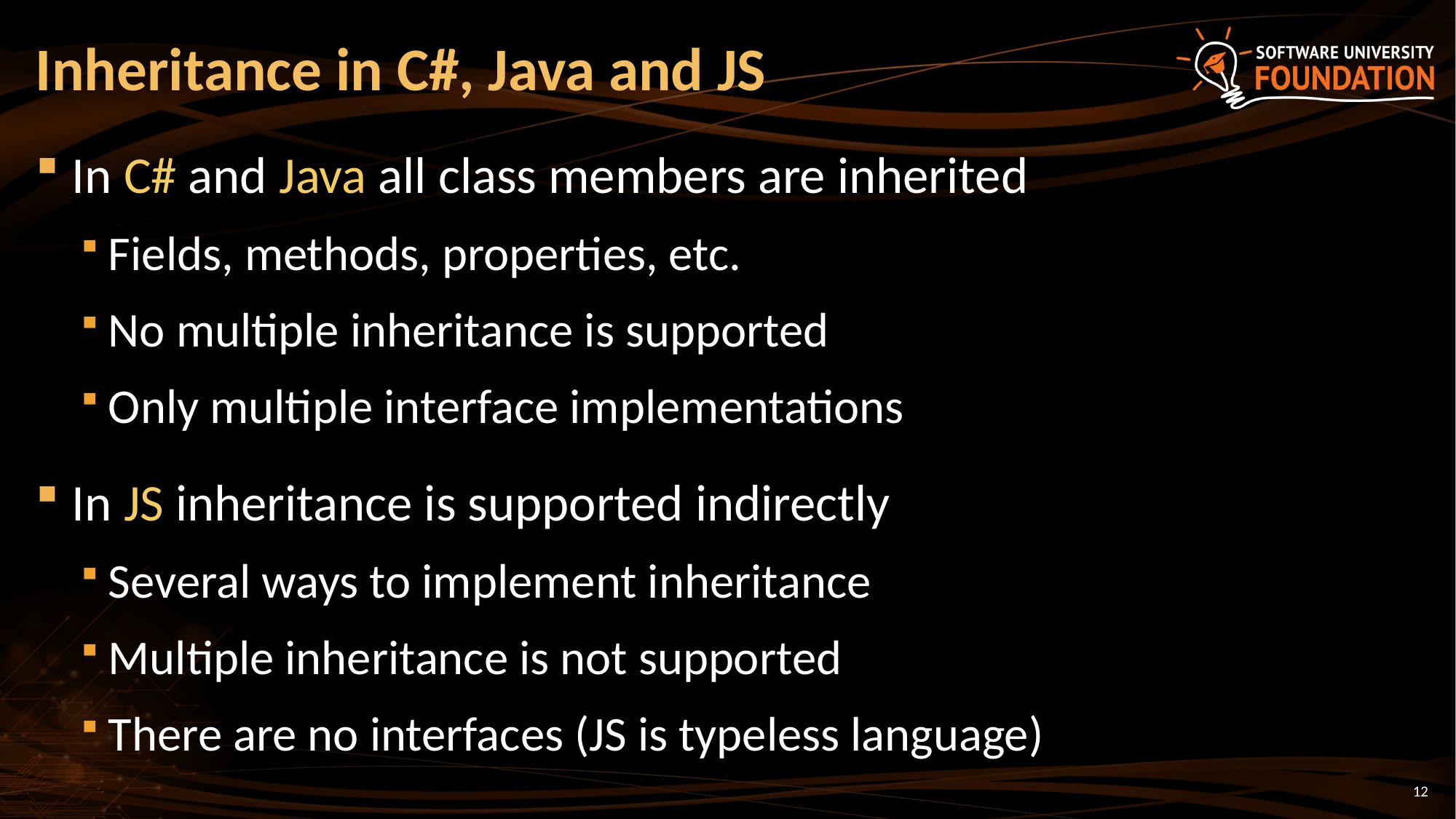

# Inheritance in C#, Java and JS
In C# and Java all class members are inherited
Fields, methods, properties, etc.
No multiple inheritance is supported
Only multiple interface implementations
In JS inheritance is supported indirectly
Several ways to implement inheritance
Multiple inheritance is not supported
There are no interfaces (JS is typeless language)

12